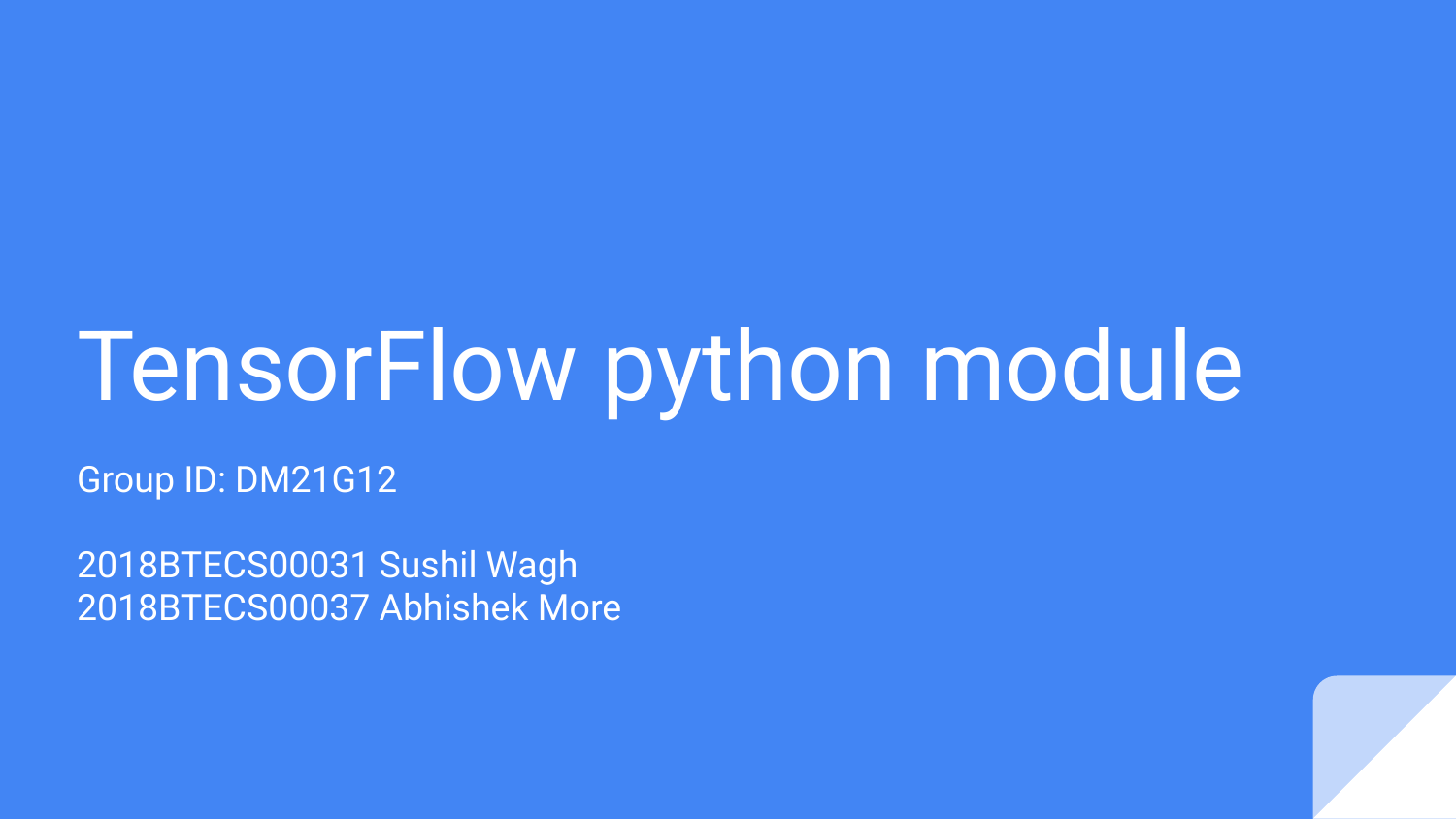

# TensorFlow python module
Group ID: DM21G12

2018BTECS00031 Sushil Wagh
2018BTECS00037 Abhishek More